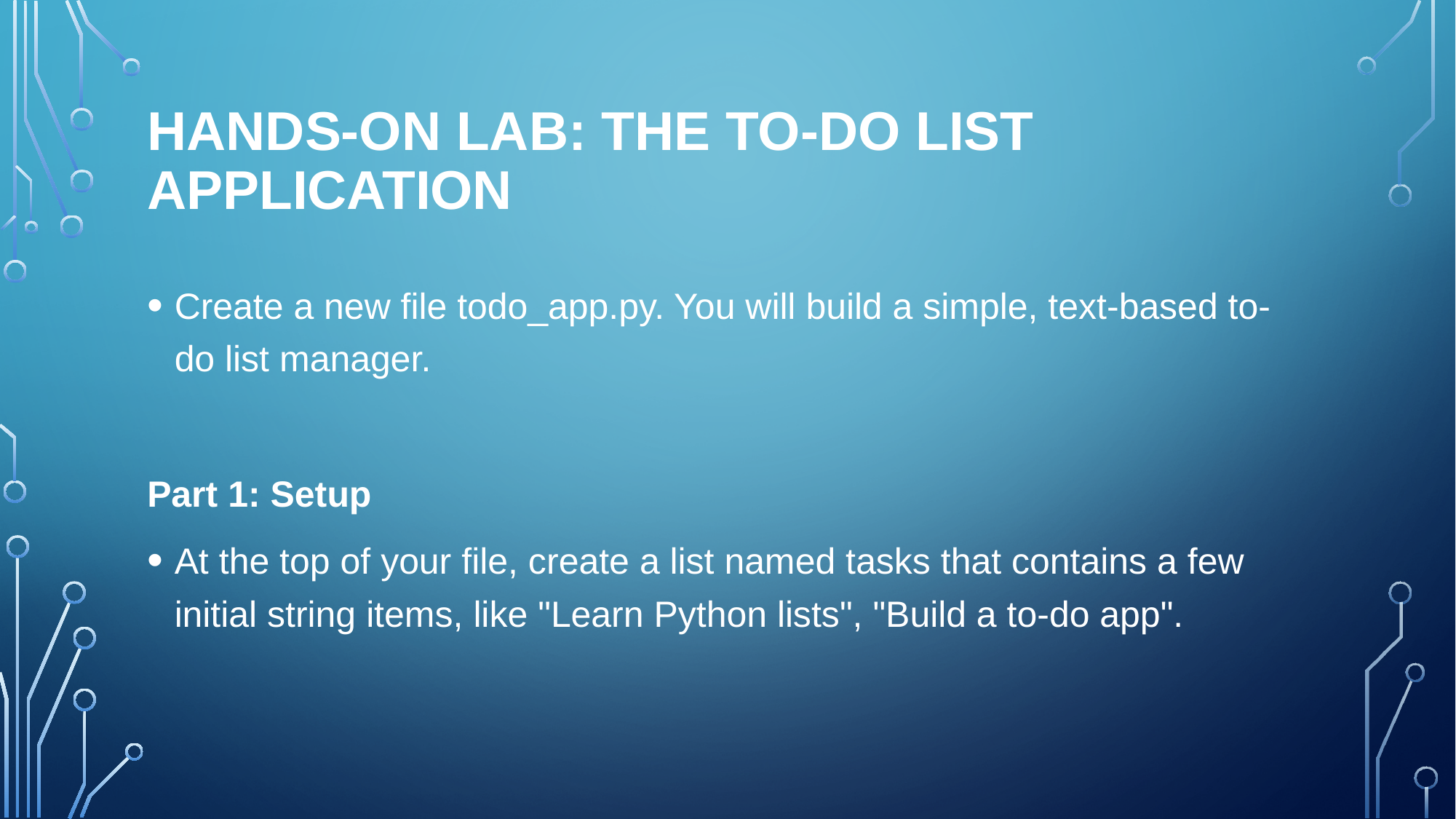

# Hands-On Lab: The To-Do List Application
Create a new file todo_app.py. You will build a simple, text-based to-do list manager.

Part 1: Setup
At the top of your file, create a list named tasks that contains a few initial string items, like "Learn Python lists", "Build a to-do app".